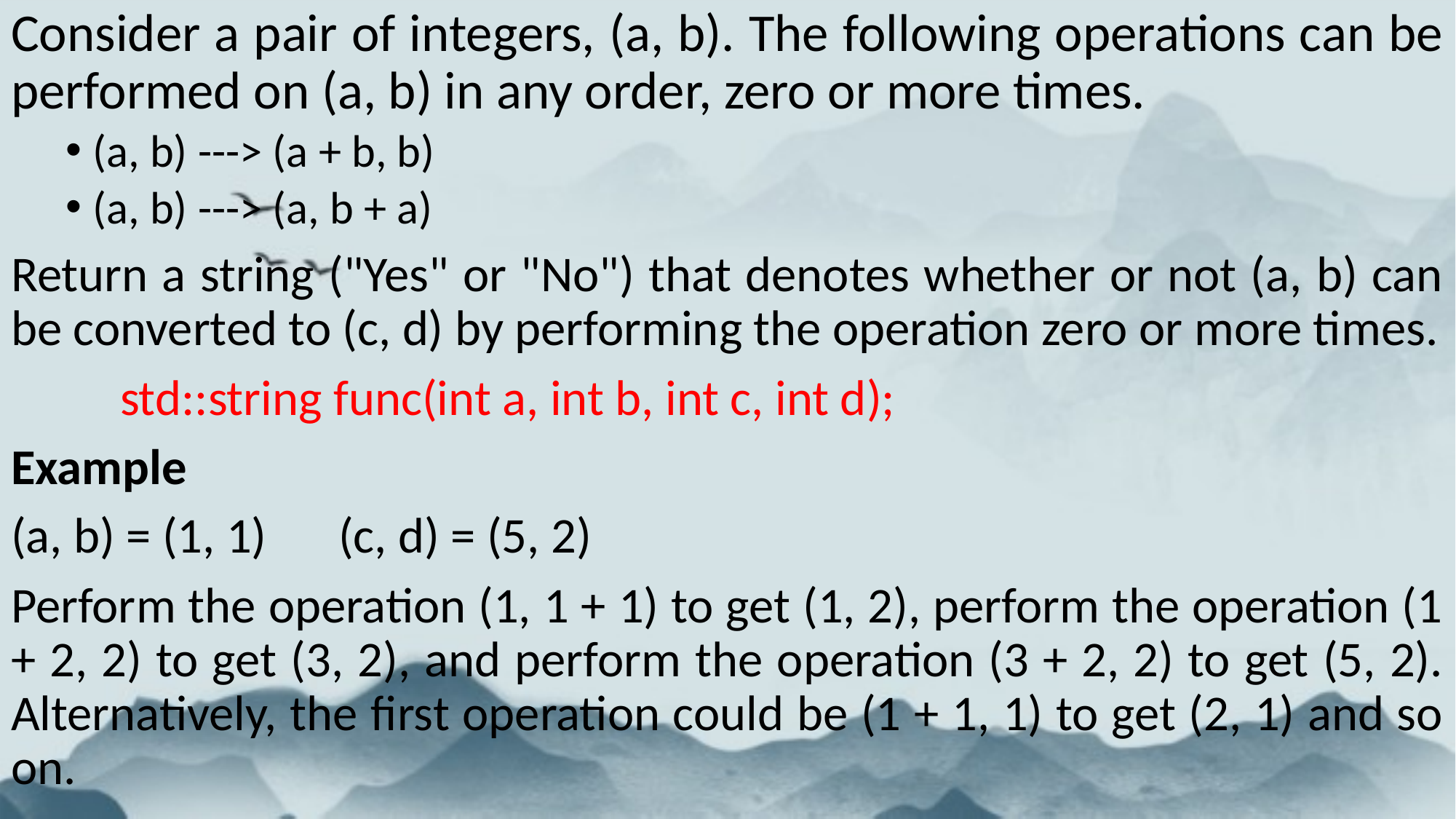

Consider a pair of integers, (a, b). The following operations can be performed on (a, b) in any order, zero or more times.
(a, b) ---> (a + b, b)
(a, b) ---> (a, b + a)
Return a string ("Yes" or "No") that denotes whether or not (a, b) can be converted to (c, d) by performing the operation zero or more times.
	std::string func(int a, int b, int c, int d);
Example
(a, b) = (1, 1) 	(c, d) = (5, 2)
Perform the operation (1, 1 + 1) to get (1, 2), perform the operation (1 + 2, 2) to get (3, 2), and perform the operation (3 + 2, 2) to get (5, 2). Alternatively, the first operation could be (1 + 1, 1) to get (2, 1) and so on.